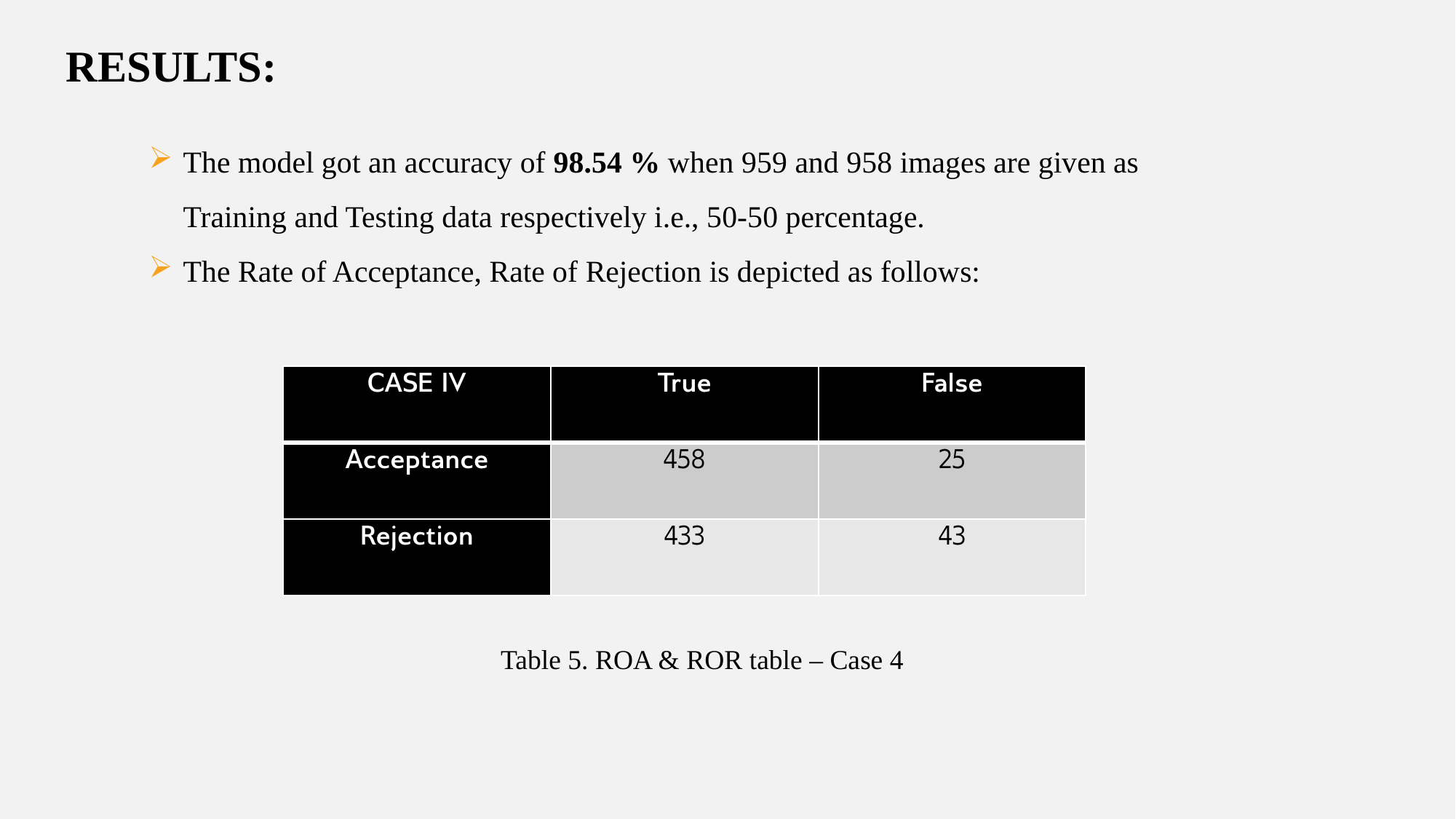

RESULTS:
The model got an accuracy of 98.54 % when 959 and 958 images are given as Training and Testing data respectively i.e., 50-50 percentage.
The Rate of Acceptance, Rate of Rejection is depicted as follows:

| CASE IV | True | False |
| --- | --- | --- |
| Acceptance | 458 | 25 |
| Rejection | 433 | 43 |
Table 5. ROA & ROR table – Case 4